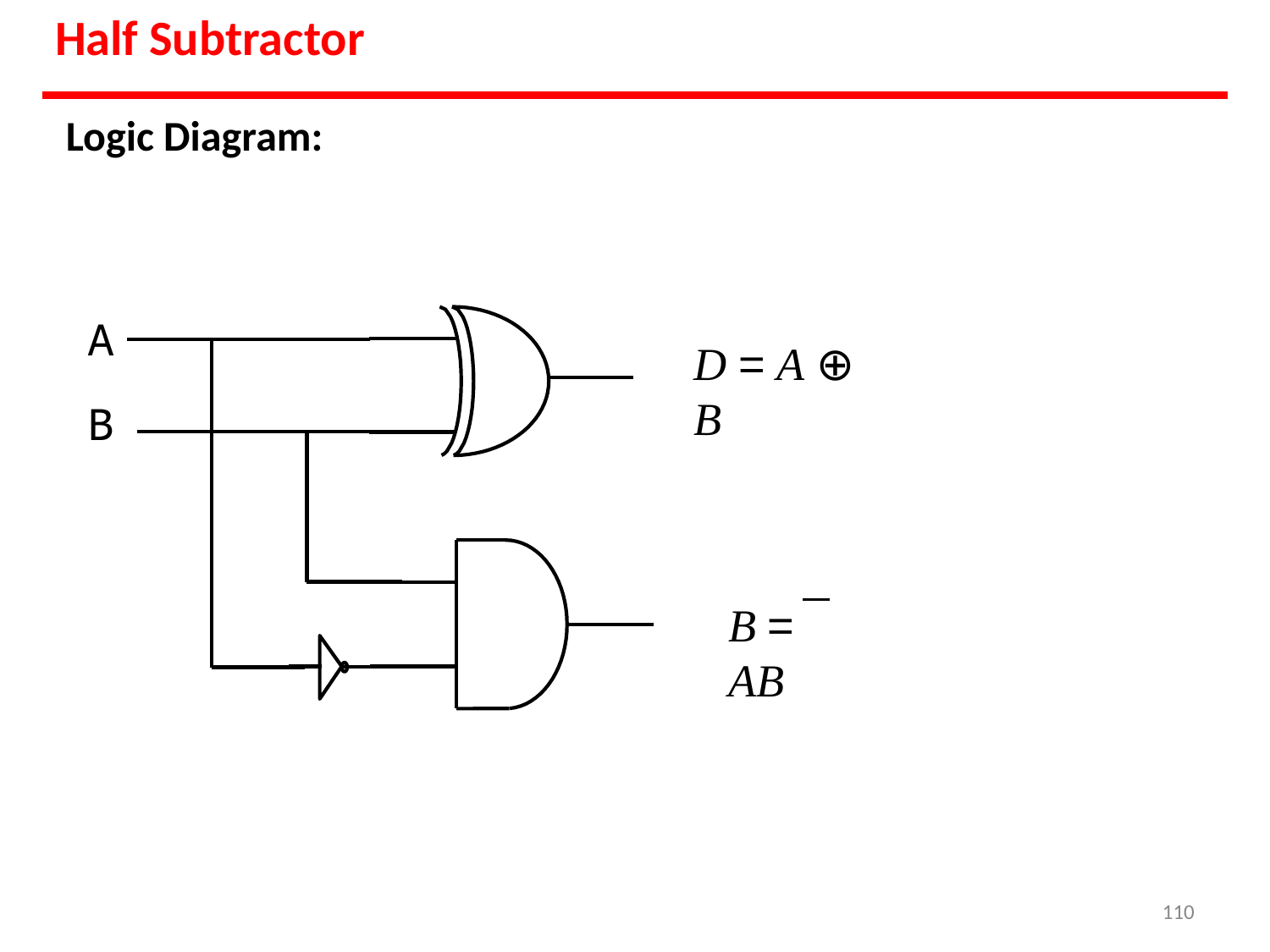

# Half Subtractor

Logic Diagram:

A
B
D = A ⊕ B
B = AB

110